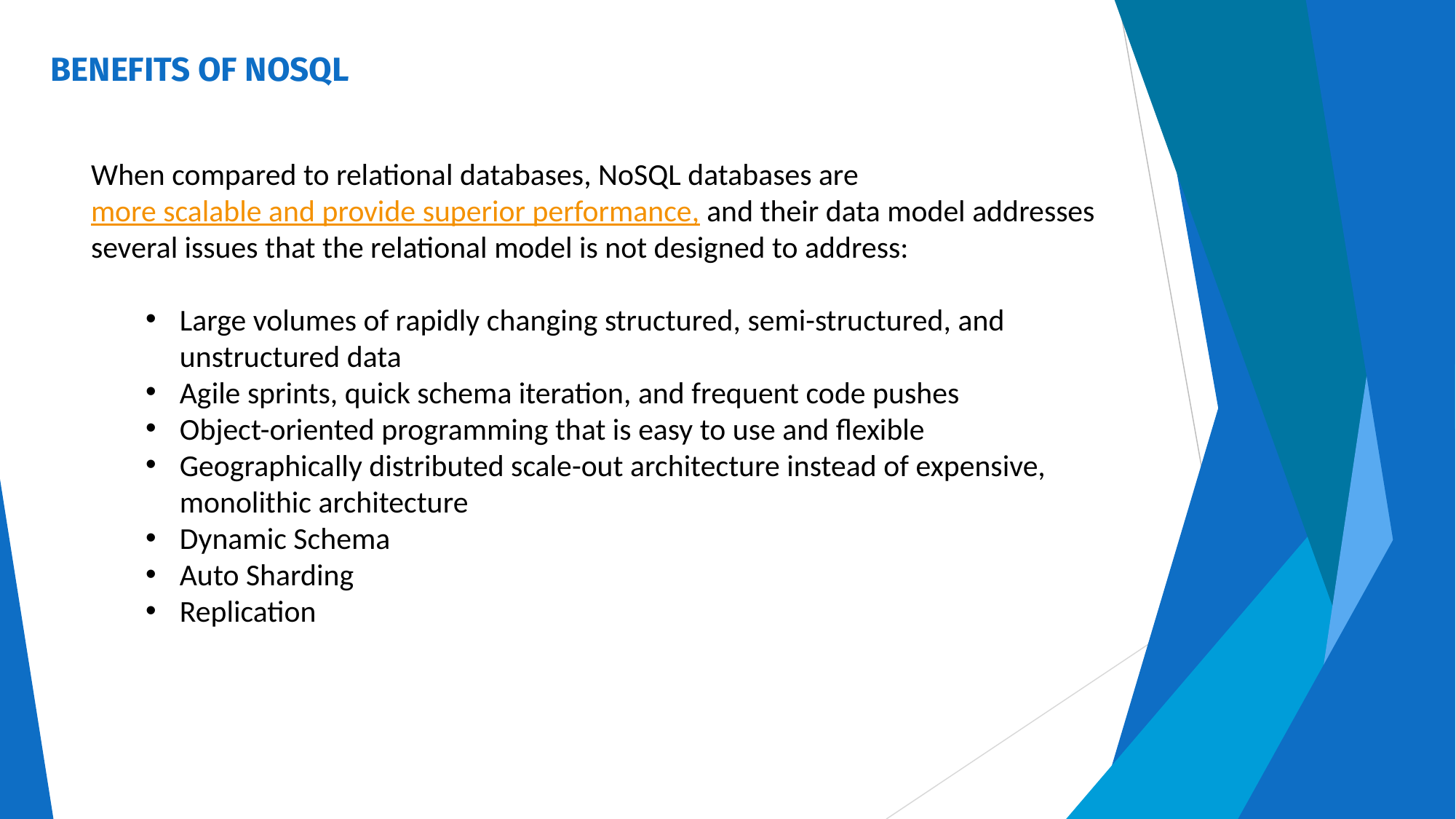

# BENEFITS OF NOSQL
When compared to relational databases, NoSQL databases are more scalable and provide superior performance, and their data model addresses several issues that the relational model is not designed to address:

Large volumes of rapidly changing structured, semi-structured, and unstructured data
Agile sprints, quick schema iteration, and frequent code pushes
Object-oriented programming that is easy to use and flexible
Geographically distributed scale-out architecture instead of expensive, monolithic architecture
Dynamic Schema
Auto Sharding
Replication